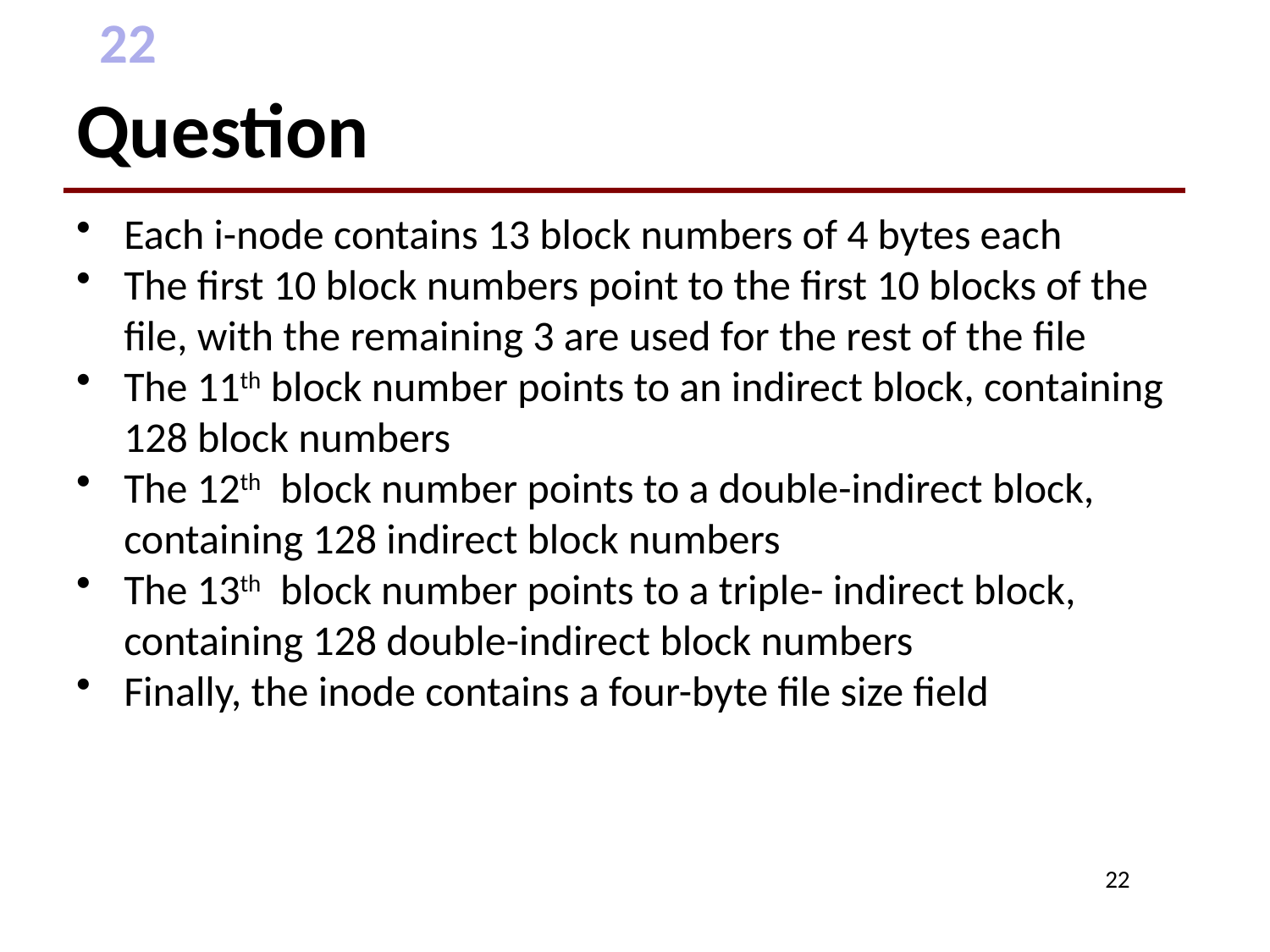

# Question
Each i-node contains 13 block numbers of 4 bytes each
The first 10 block numbers point to the first 10 blocks of the file, with the remaining 3 are used for the rest of the file
The 11th block number points to an indirect block, containing 128 block numbers
The 12th  block number points to a double-indirect block, containing 128 indirect block numbers
The 13th  block number points to a triple- indirect block, containing 128 double-indirect block numbers
Finally, the inode contains a four-byte file size field
22